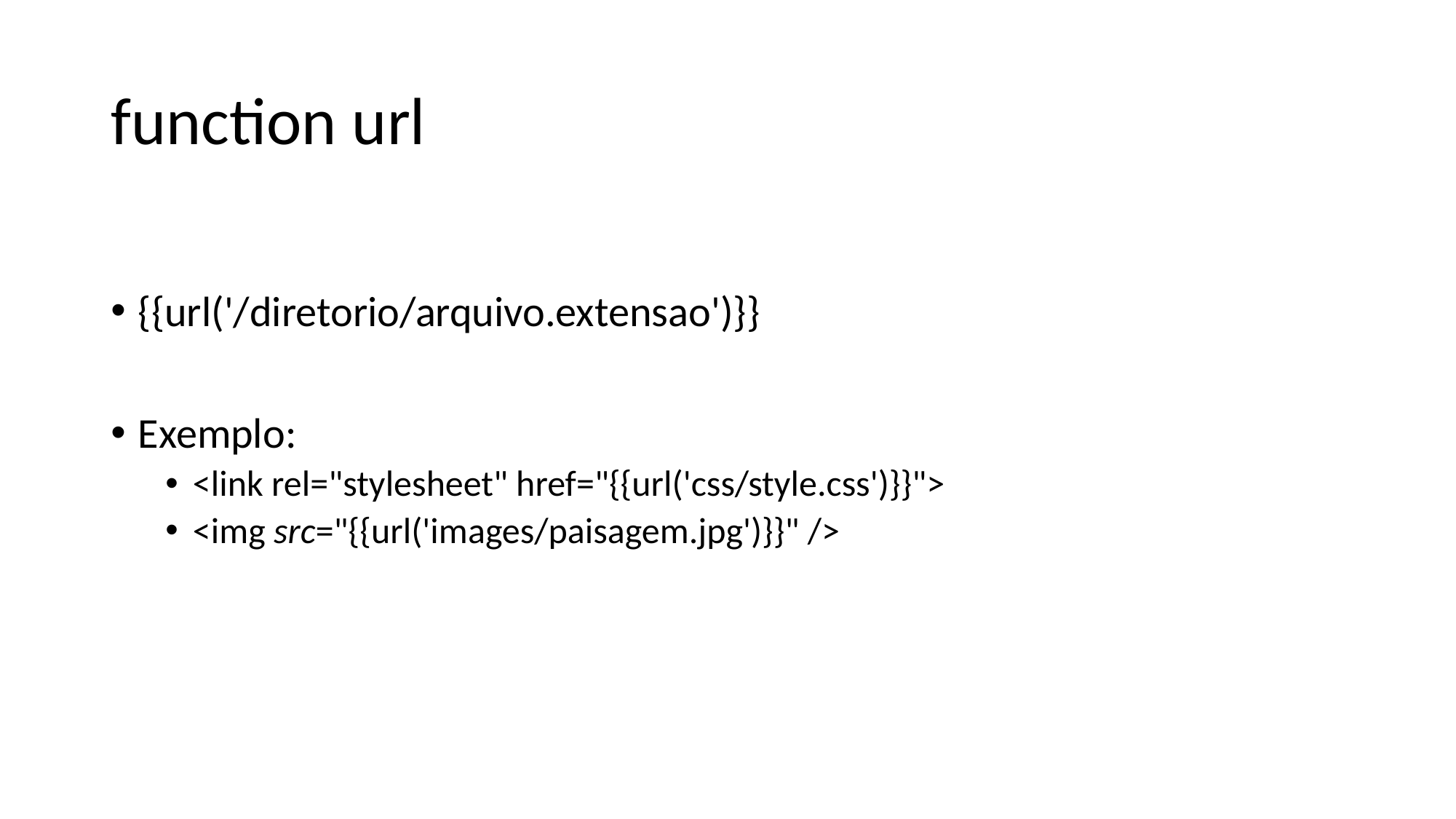

# function url

{{url('/diretorio/arquivo.extensao')}}

Exemplo:
<link rel="stylesheet" href="{{url('css/style.css')}}">
<img src="{{url('images/paisagem.jpg')}}" />